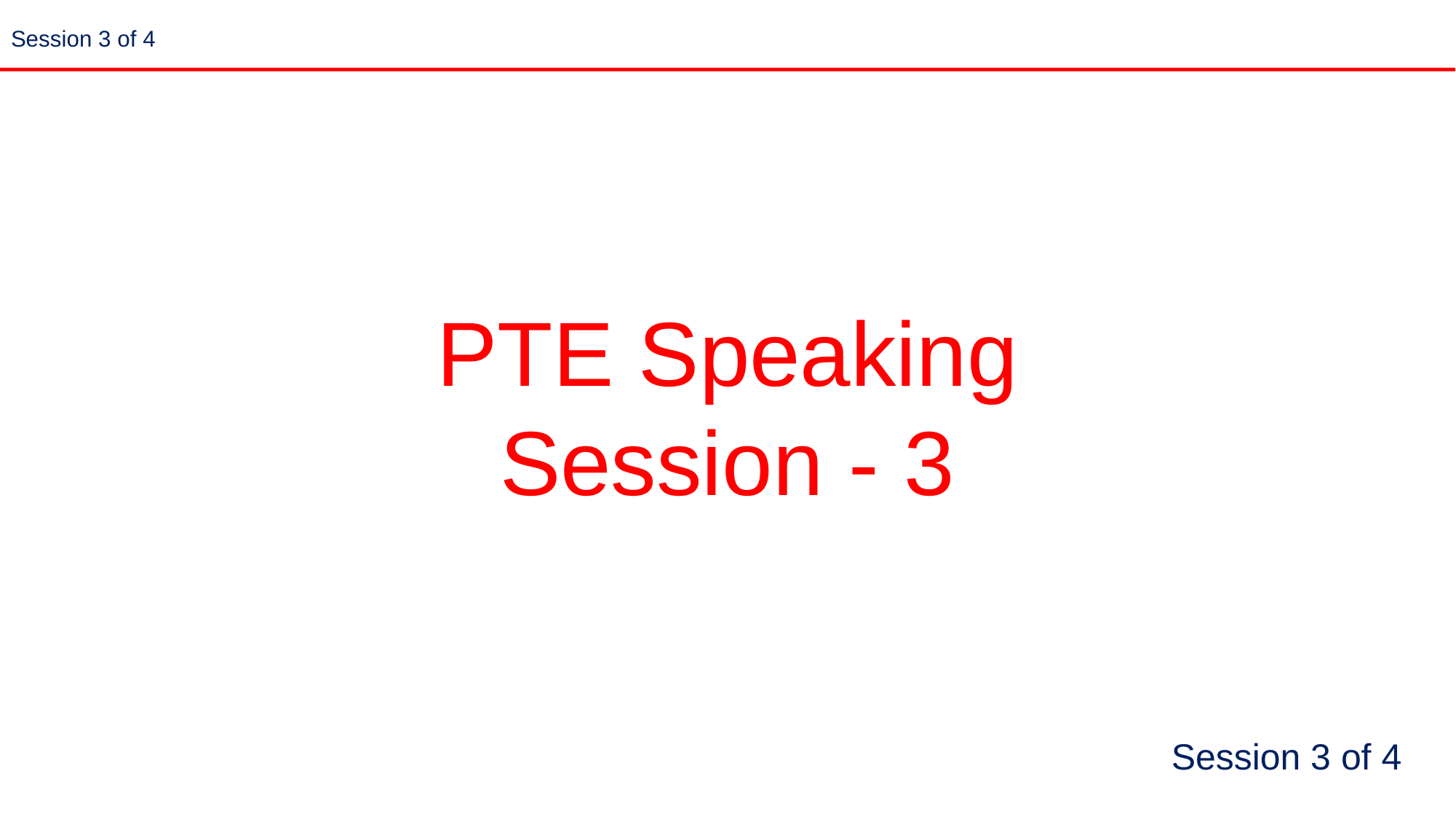

Session 3 of 4
PTE Speaking
Session - 3
Session 3 of 4